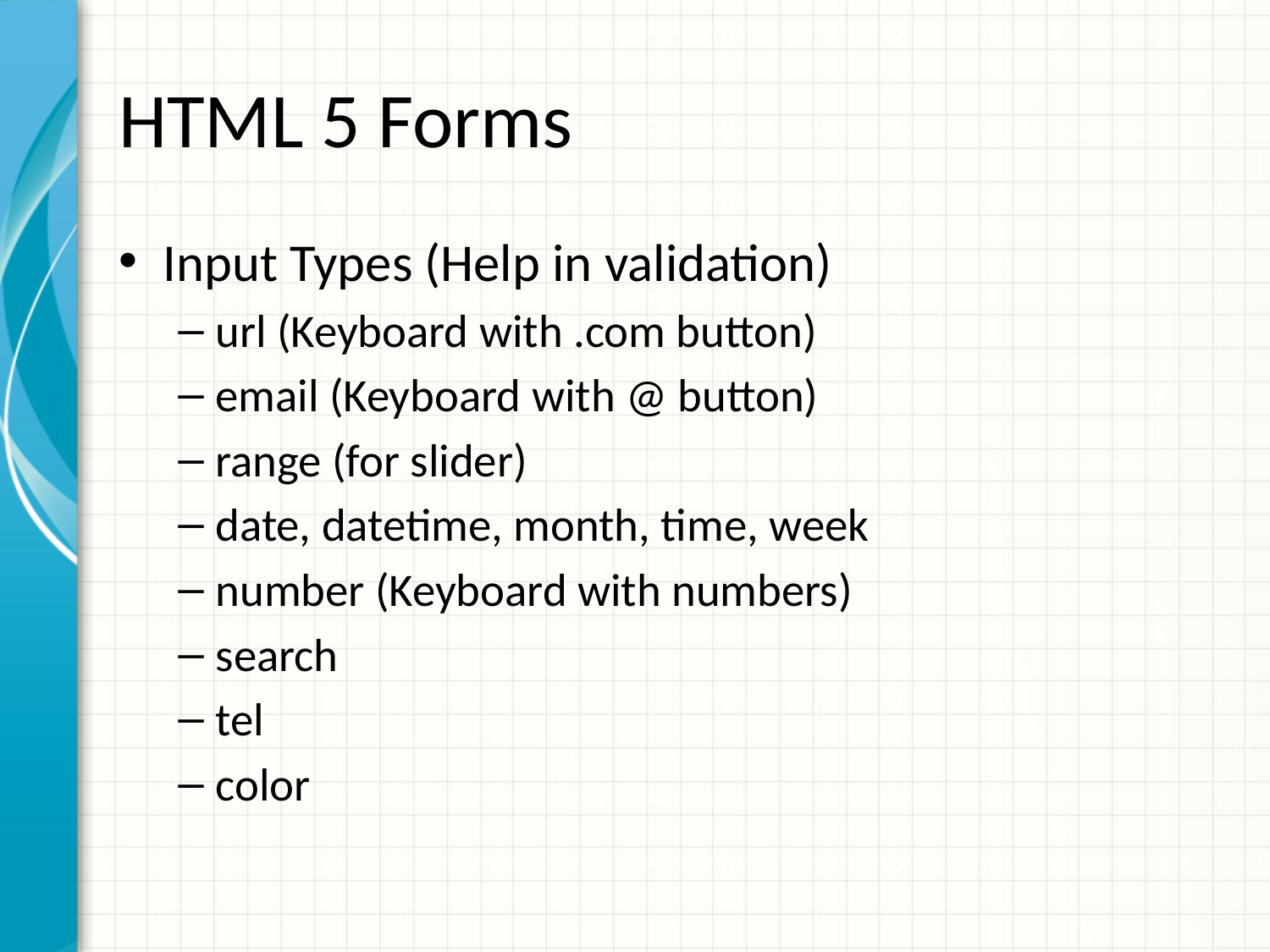

# HTML 5 Forms
Input Types (Help in validation)
url (Keyboard with .com button)
email (Keyboard with @ button)
range (for slider)
date, datetime, month, time, week
number (Keyboard with numbers)
search
tel
color